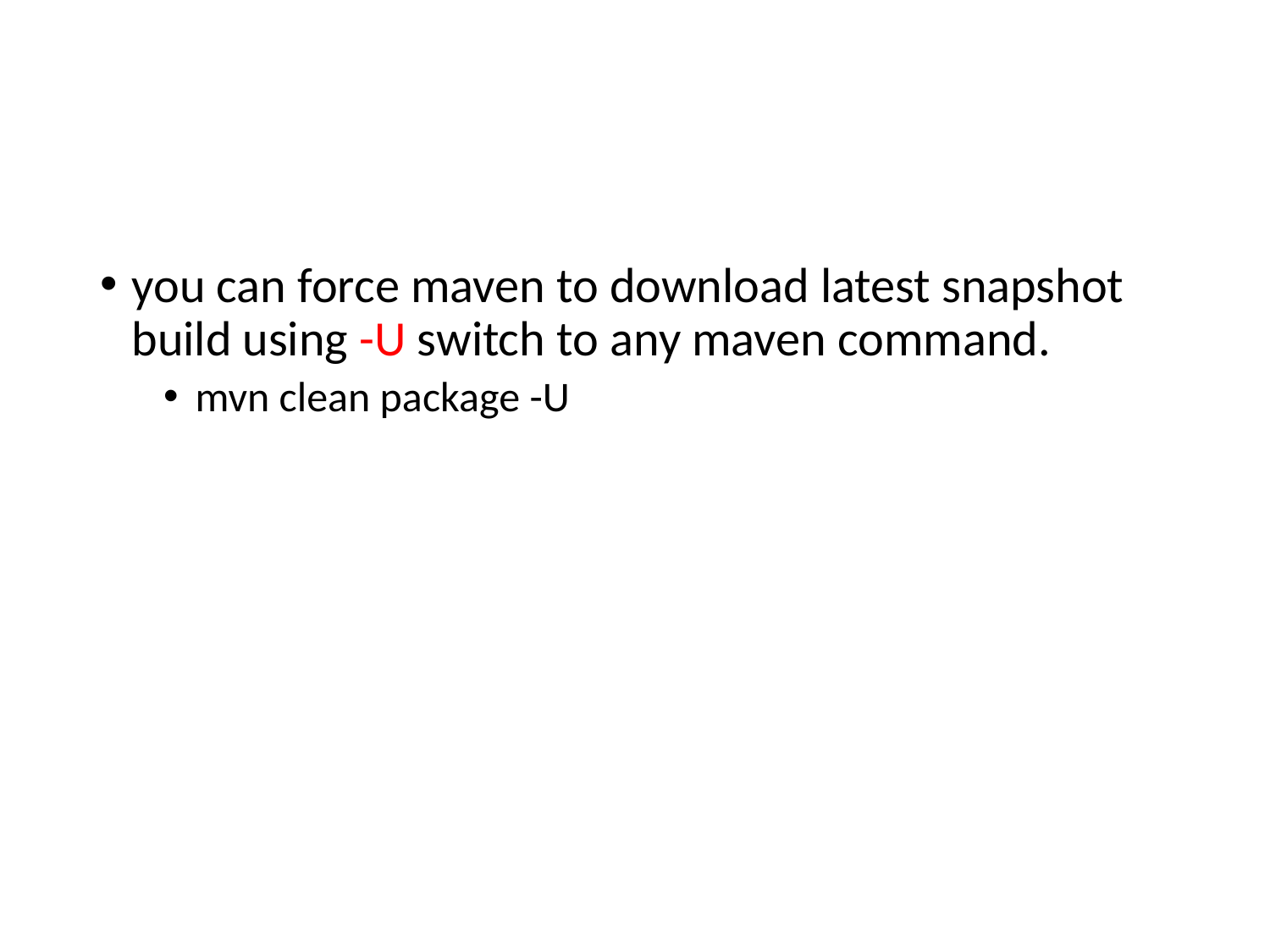

#
you can force maven to download latest snapshot build using -U switch to any maven command.
mvn clean package -U